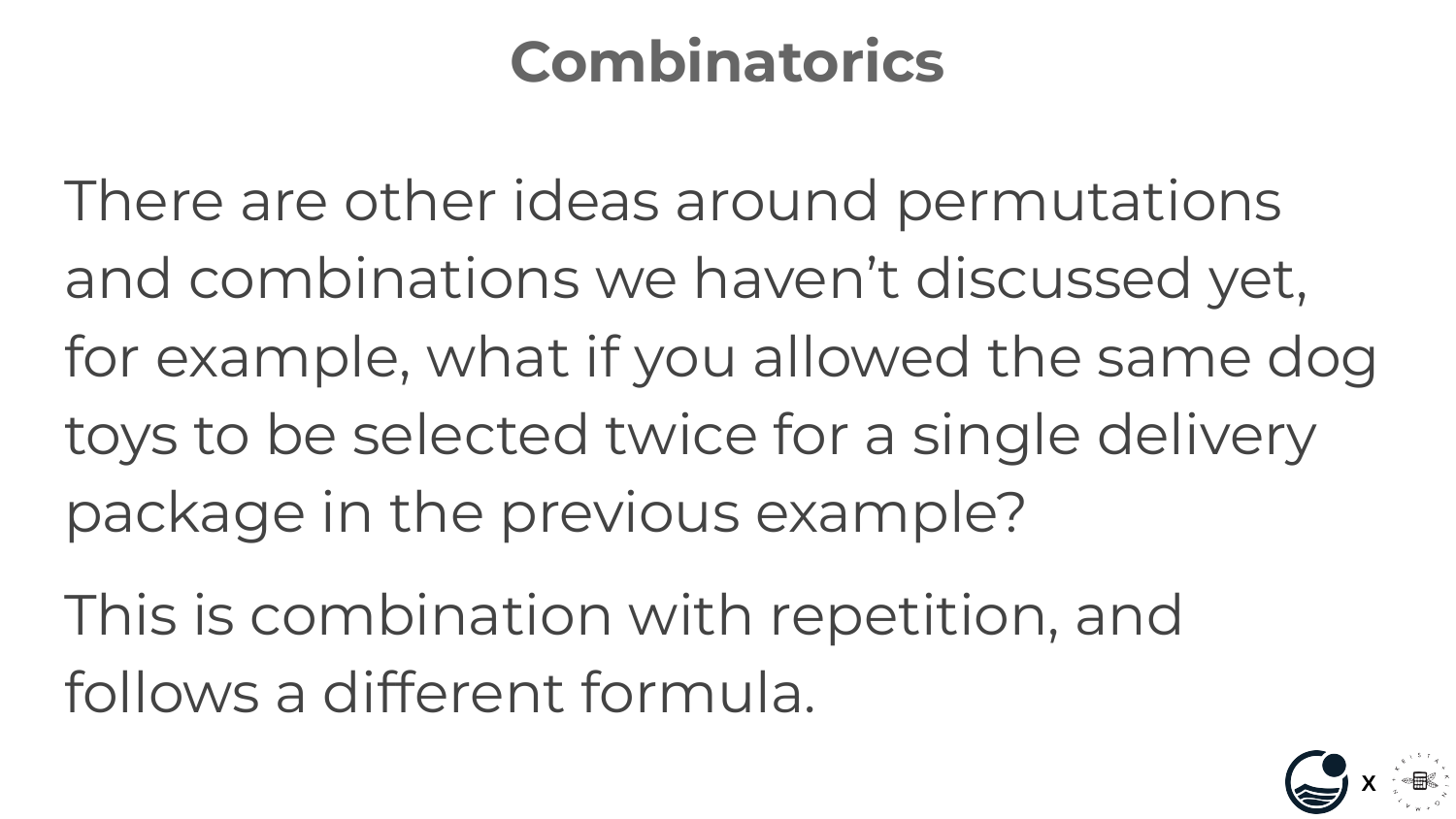

# Combinatorics
There are other ideas around permutations and combinations we haven’t discussed yet, for example, what if you allowed the same dog toys to be selected twice for a single delivery package in the previous example?
This is combination with repetition, and follows a different formula.